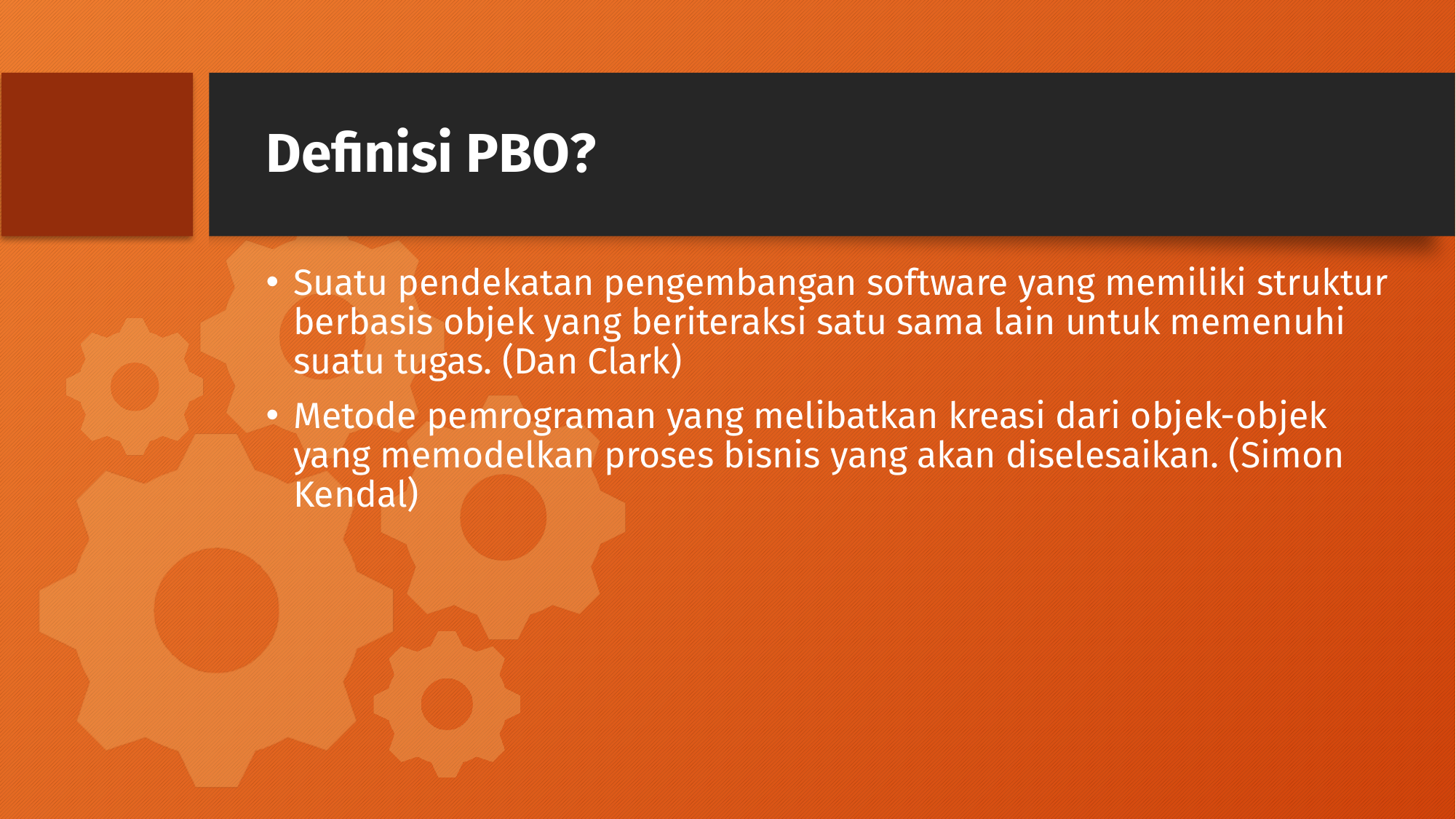

# Definisi PBO?
Suatu pendekatan pengembangan software yang memiliki struktur berbasis objek yang beriteraksi satu sama lain untuk memenuhi suatu tugas. (Dan Clark)
Metode pemrograman yang melibatkan kreasi dari objek-objek yang memodelkan proses bisnis yang akan diselesaikan. (Simon Kendal)